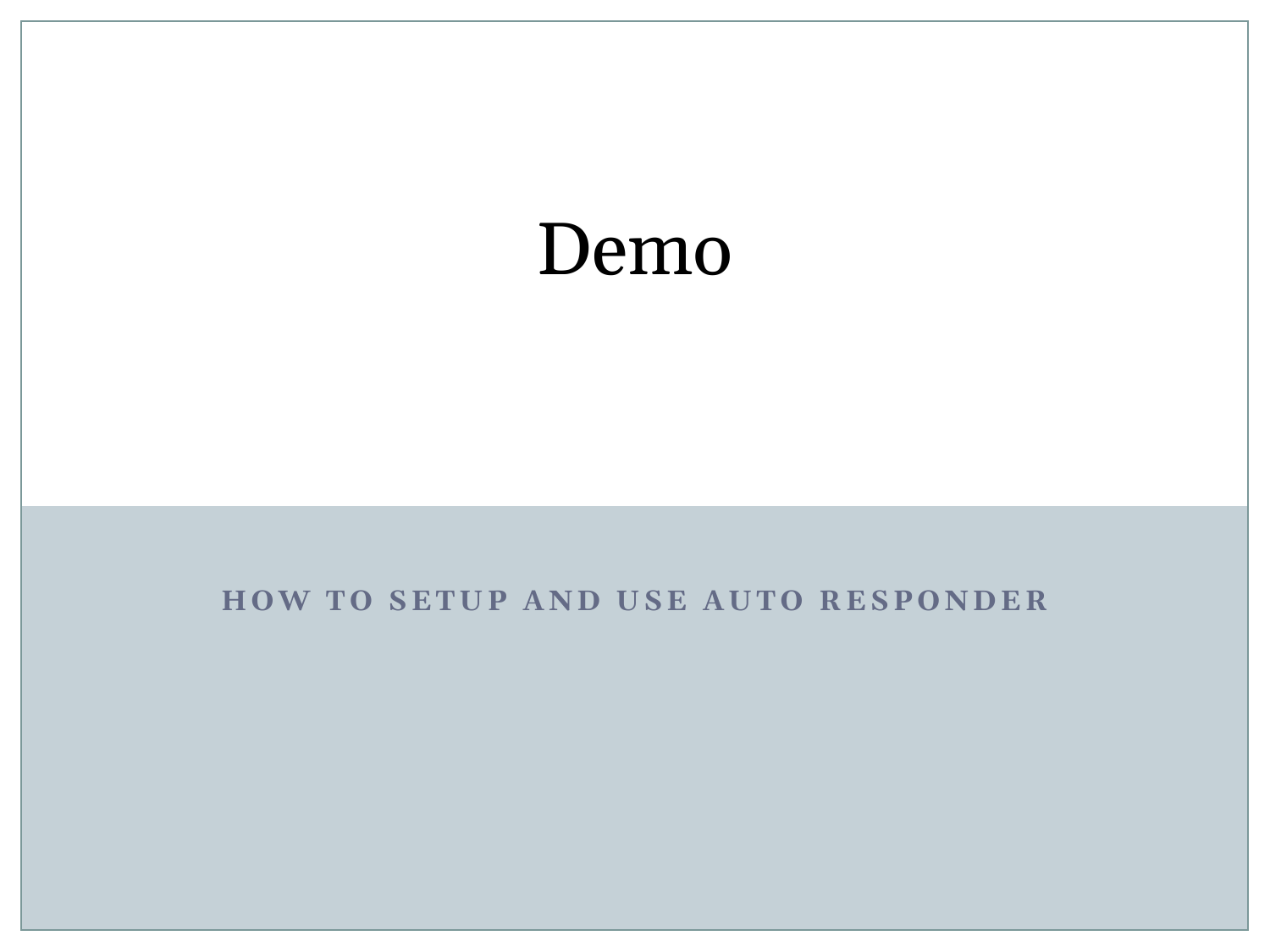

# Demo
How to setup and use Auto Responder